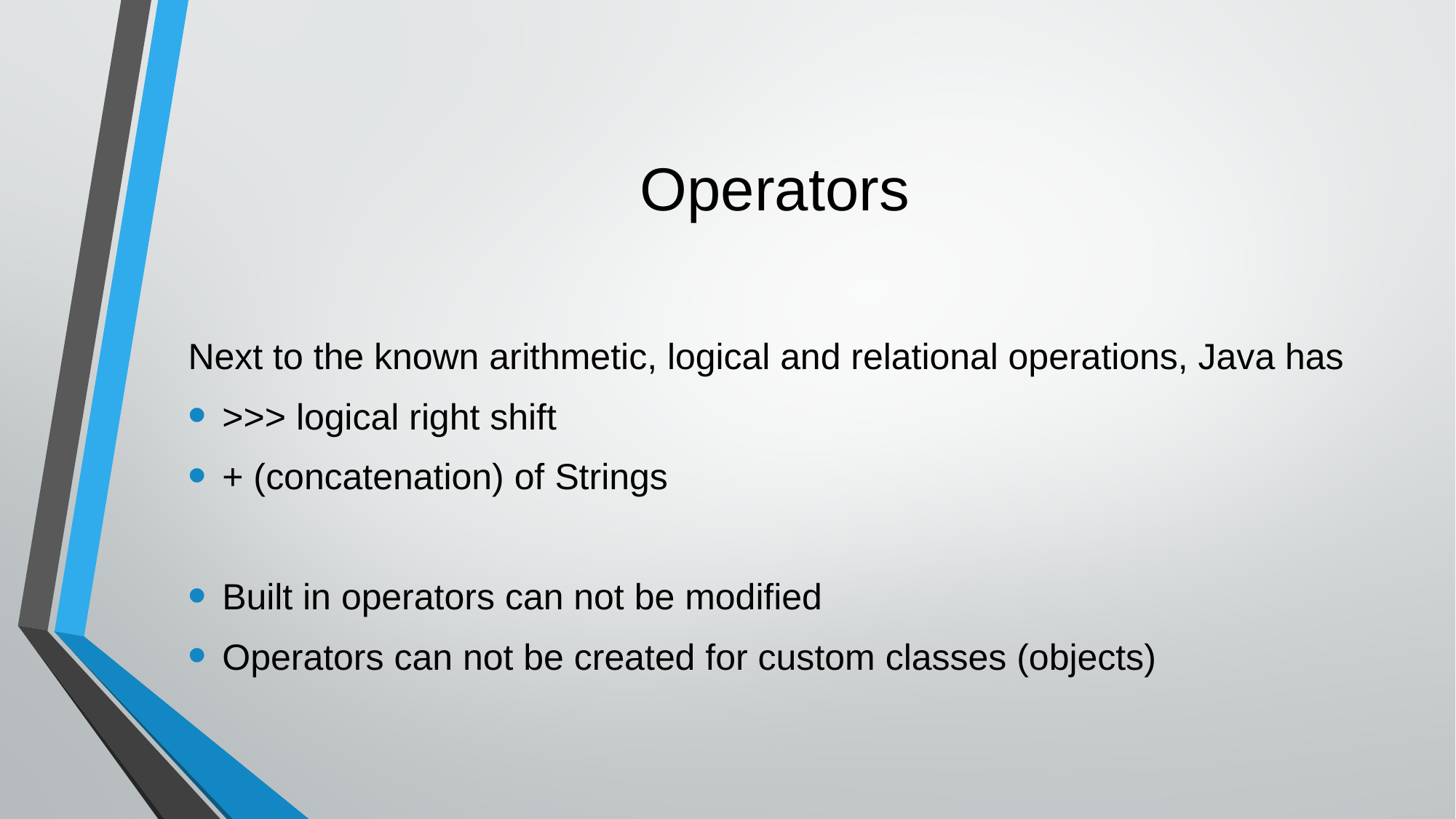

# Operators
Next to the known arithmetic, logical and relational operations, Java has
>>> logical right shift
+ (concatenation) of Strings

Built in operators can not be modified
Operators can not be created for custom classes (objects)